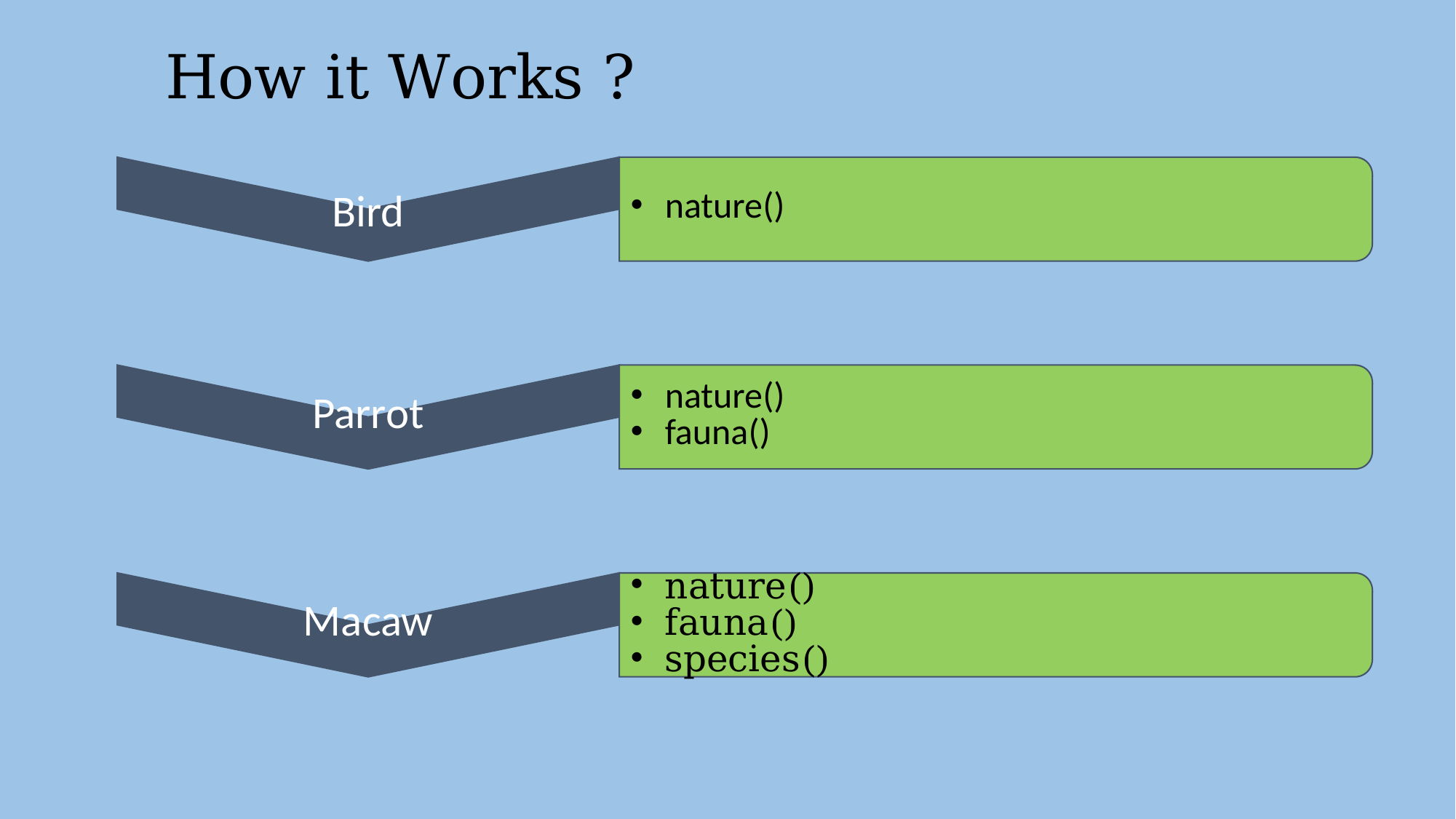

# How it Works ?
Bird
nature()
Parrot
nature()
fauna()
Macaw
nature()
fauna()
species()